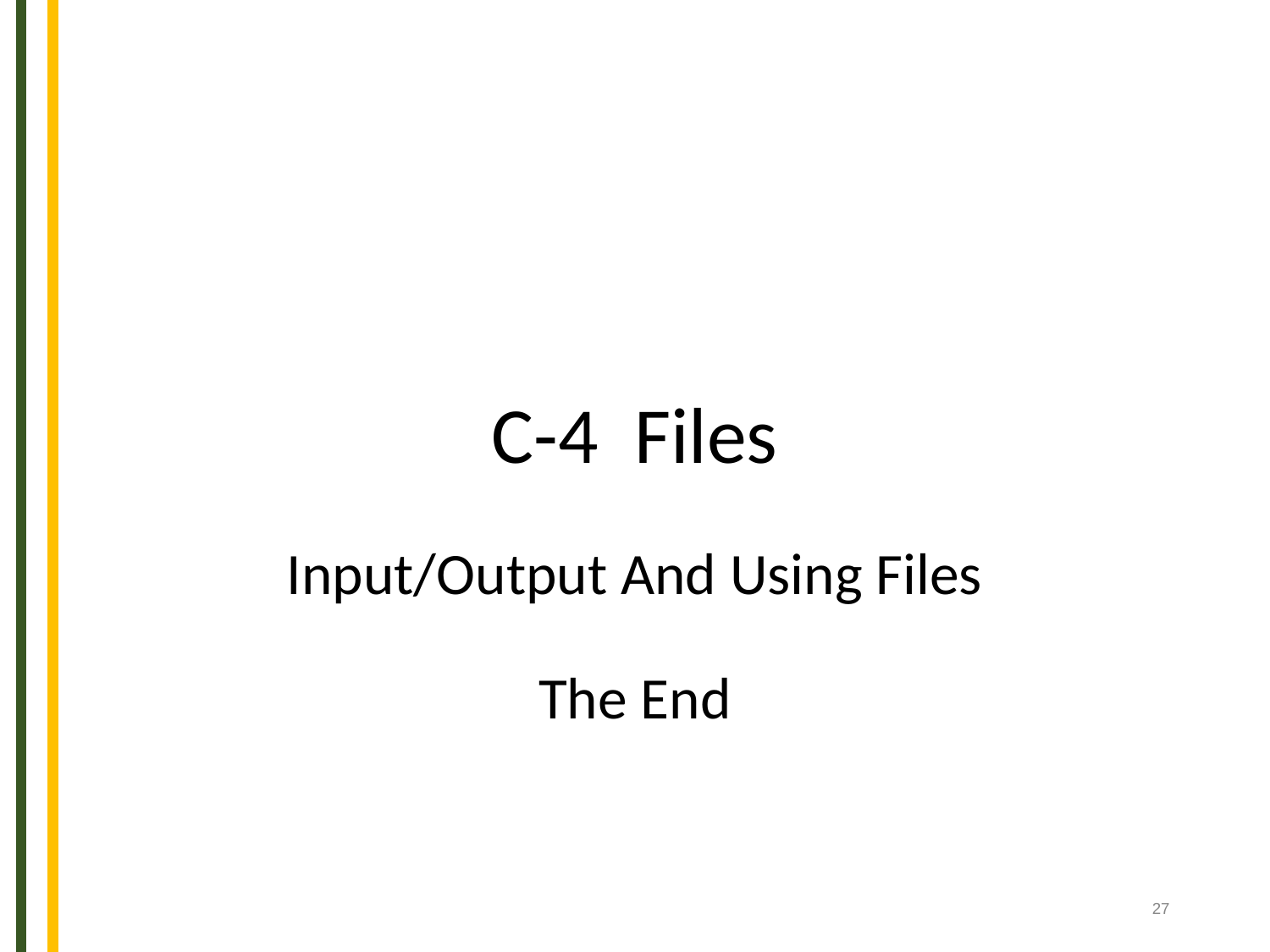

# C-4  Files

Input/Output And Using Files

The End

27